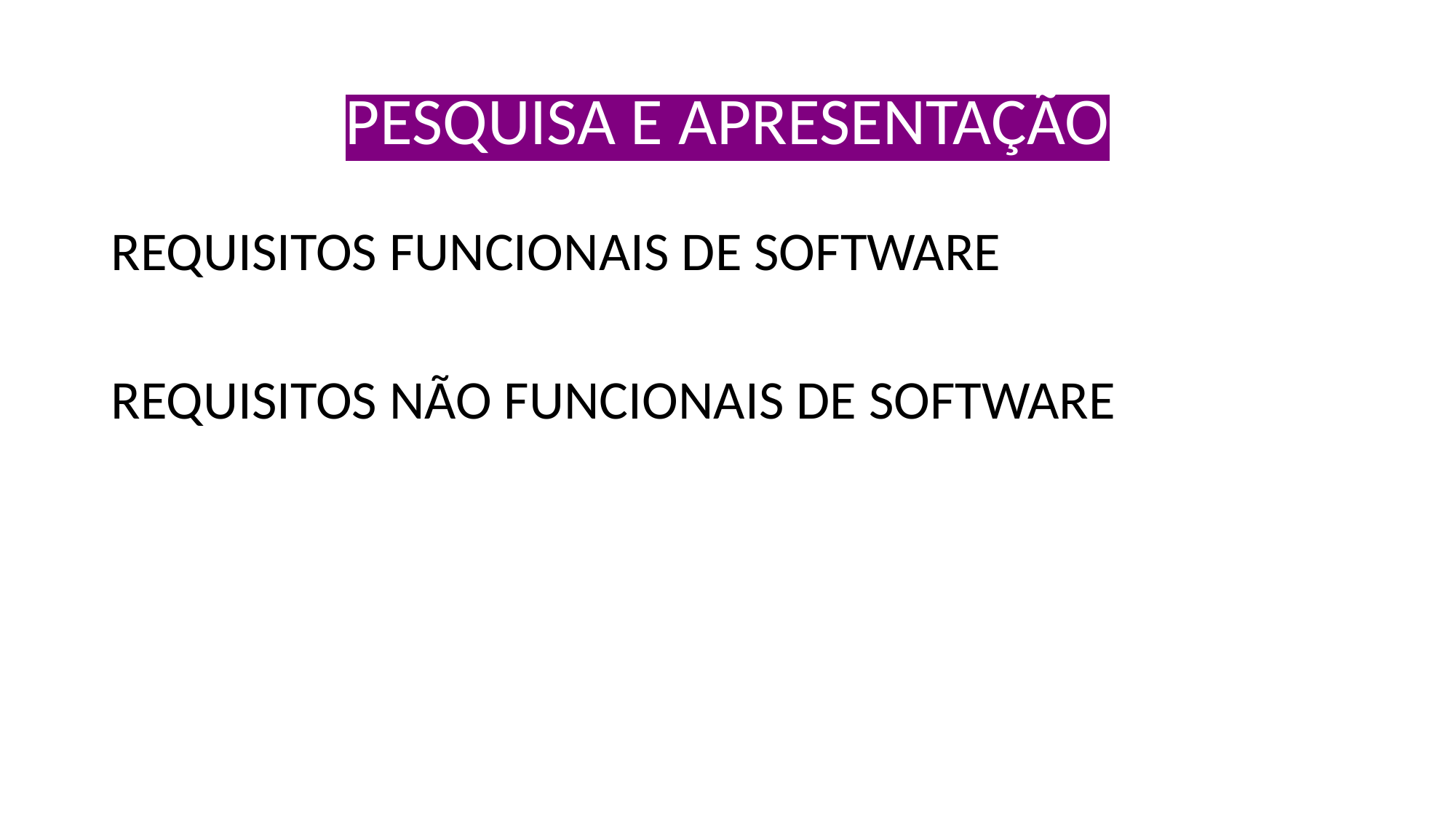

# PESQUISA E APRESENTAÇÃO
REQUISITOS FUNCIONAIS DE SOFTWARE

REQUISITOS NÃO FUNCIONAIS DE SOFTWARE